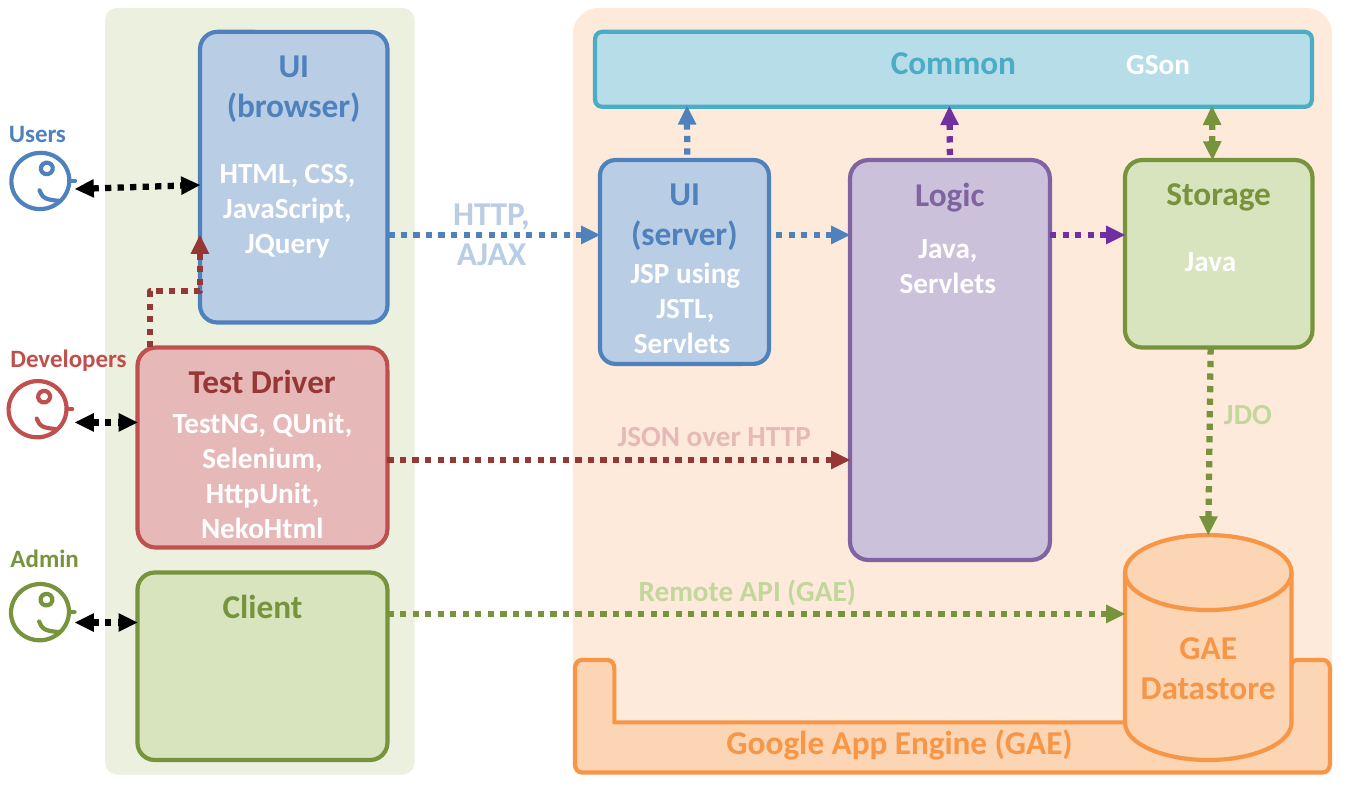

UI (browser)
Common
GSon
Users
HTML, CSS, JavaScript, JQuery

UI (server)
Logic
Storage
HTTP, AJAX
Java, Servlets
Java
JSP using JSTL, Servlets
Developers
Test Driver

JDO
TestNG, QUnit, Selenium, HttpUnit, NekoHtml
JSON over HTTP
Admin
GAE Datastore
Remote API (GAE)
Client

Google App Engine (GAE)